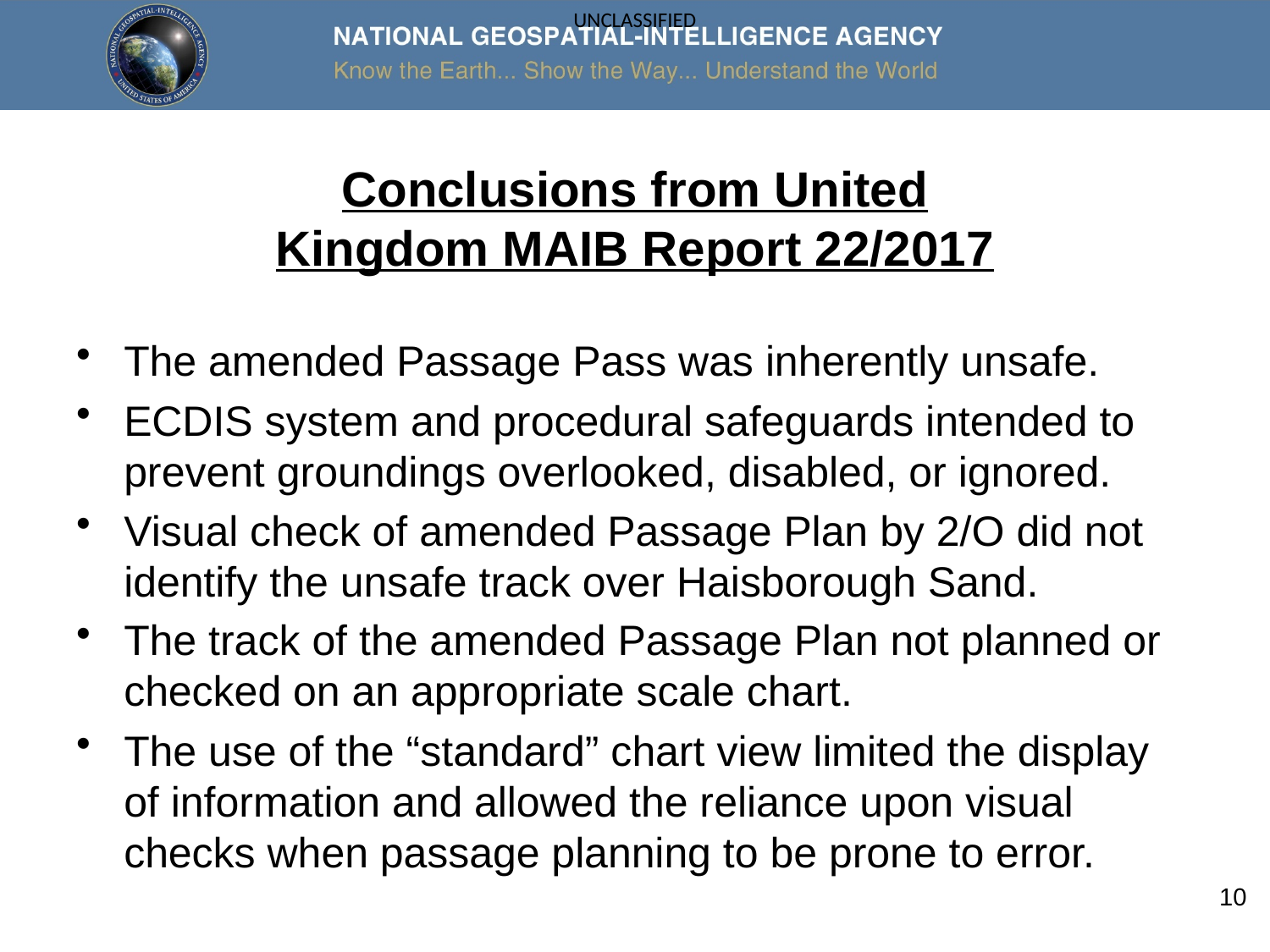

# Conclusions from United Kingdom MAIB Report 22/2017
The amended Passage Pass was inherently unsafe.
ECDIS system and procedural safeguards intended to prevent groundings overlooked, disabled, or ignored.
Visual check of amended Passage Plan by 2/O did not identify the unsafe track over Haisborough Sand.
The track of the amended Passage Plan not planned or checked on an appropriate scale chart.
The use of the “standard” chart view limited the display of information and allowed the reliance upon visual checks when passage planning to be prone to error.